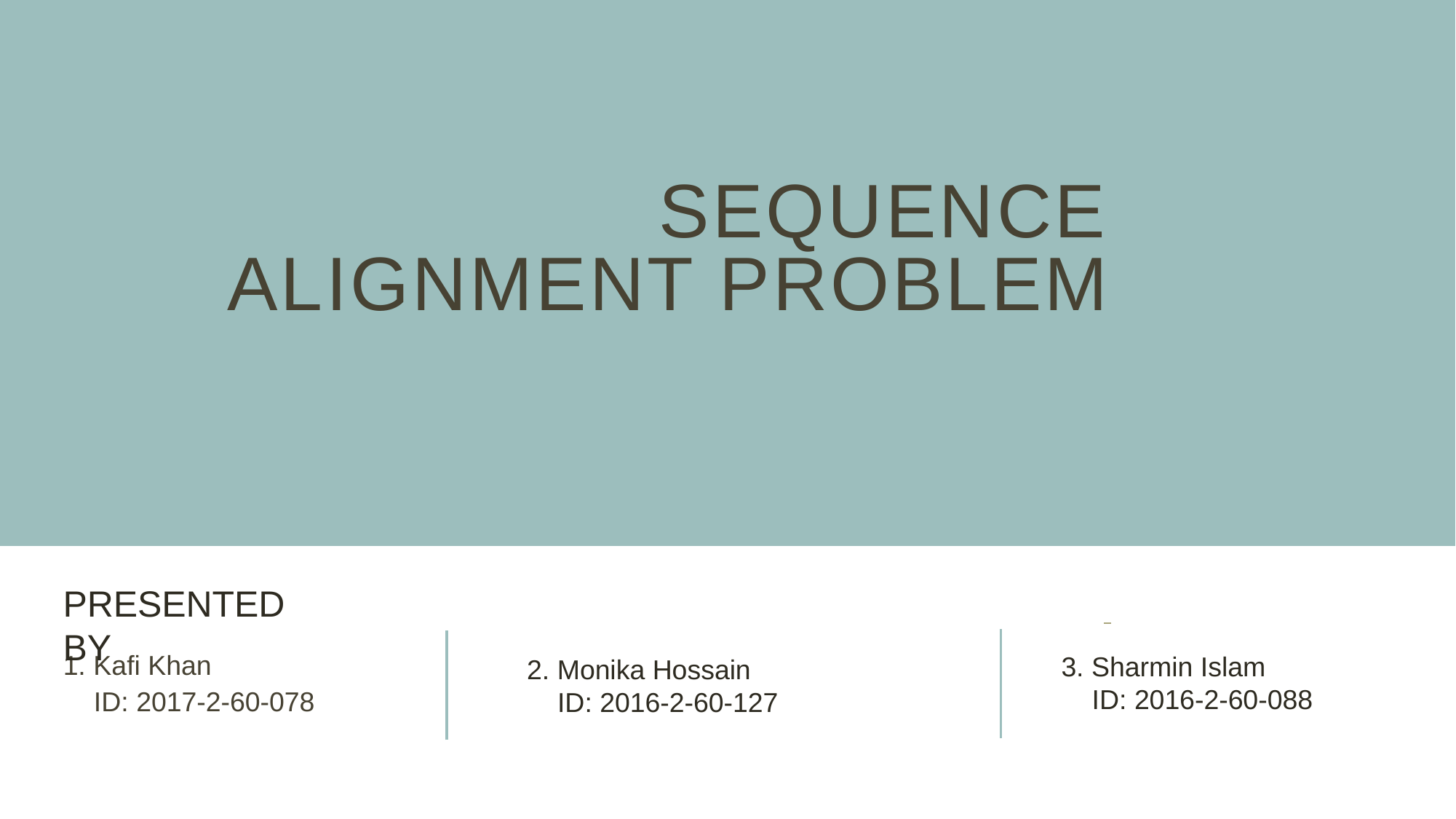

# Sequence Alignment Problem
PRESENTED BY
1. Kafi Khan
    ID: 2017-2-60-078
3. Sharmin Islam
    ID: 2016-2-60-088
2. Monika Hossain
    ID: 2016-2-60-127